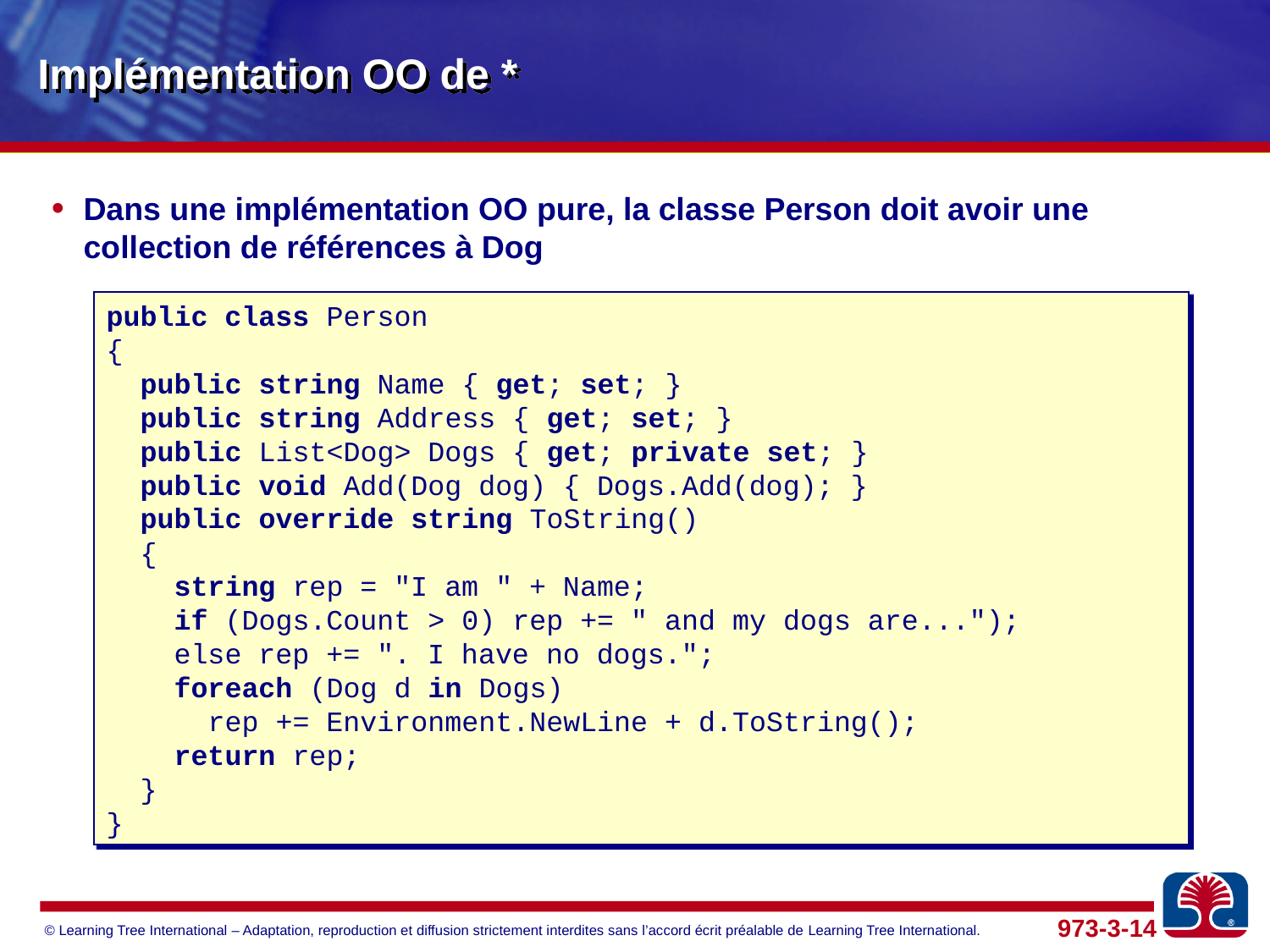

# Implémentation OO de *
Dans une implémentation OO pure, la classe Person doit avoir une collection de références à Dog

public class Person
{
  public string Name { get; set; }
  public string Address { get; set; }
  public List<Dog> Dogs { get; private set; }
  public void Add(Dog dog) { Dogs.Add(dog); }
  public override string ToString()
  {
    string rep = "I am " + Name;
    if (Dogs.Count > 0) rep += " and my dogs are...");
    else rep += ". I have no dogs.";
    foreach (Dog d in Dogs)
      rep += Environment.NewLine + d.ToString();
    return rep;
  }
}